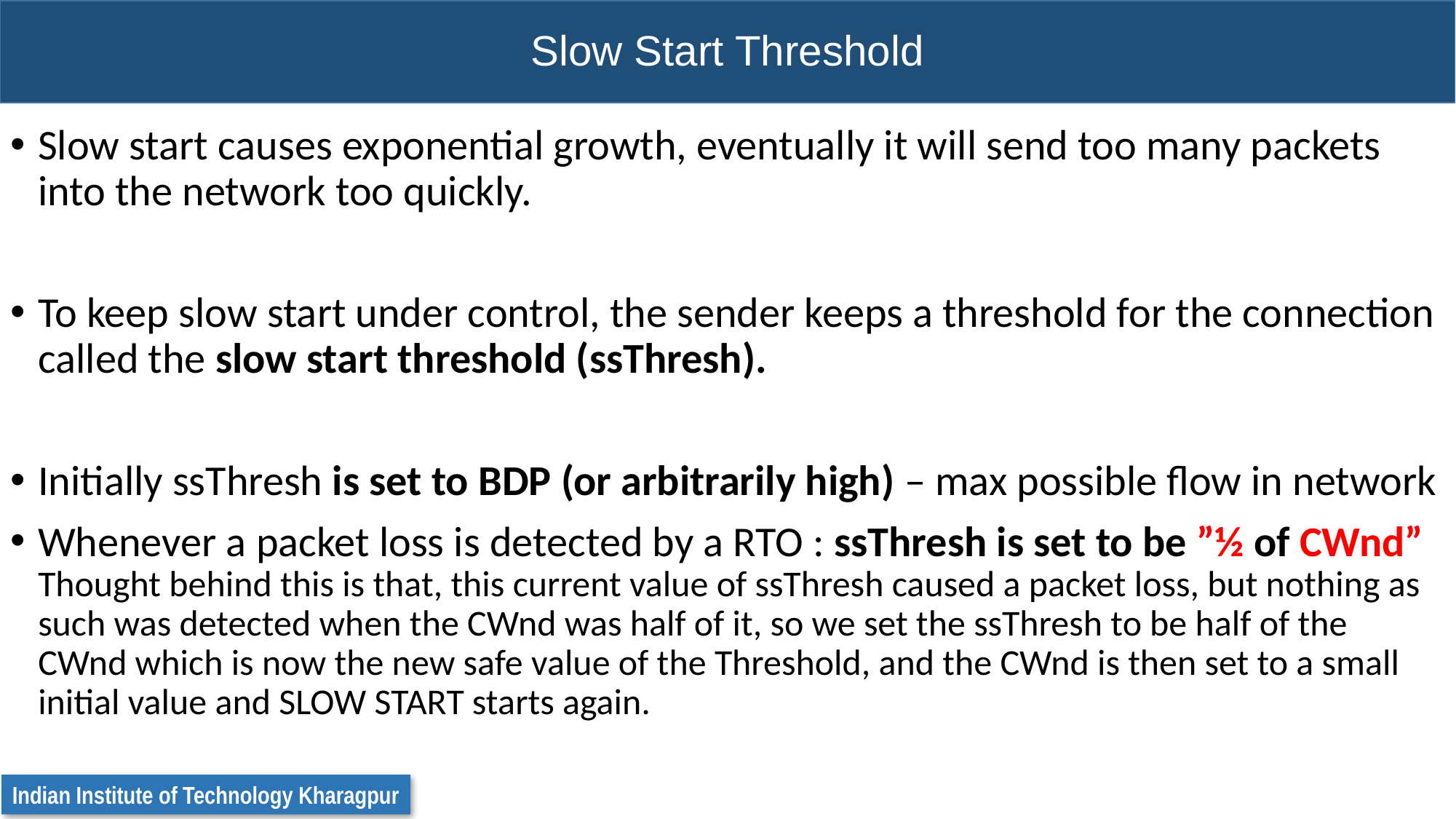

# Slow Start Threshold
Slow start causes exponential growth, eventually it will send too many packets into the network too quickly.

To keep slow start under control, the sender keeps a threshold for the connection called the slow start threshold (ssThresh).

Initially ssThresh is set to BDP (or arbitrarily high) – max possible flow in network
Whenever a packet loss is detected by a RTO : ssThresh is set to be ”½ of CWnd”
Thought behind this is that, this current value of ssThresh caused a packet loss, but nothing as such was detected when the CWnd was half of it, so we set the ssThresh to be half of the CWnd which is now the new safe value of the Threshold, and the CWnd is then set to a small initial value and SLOW START starts again.